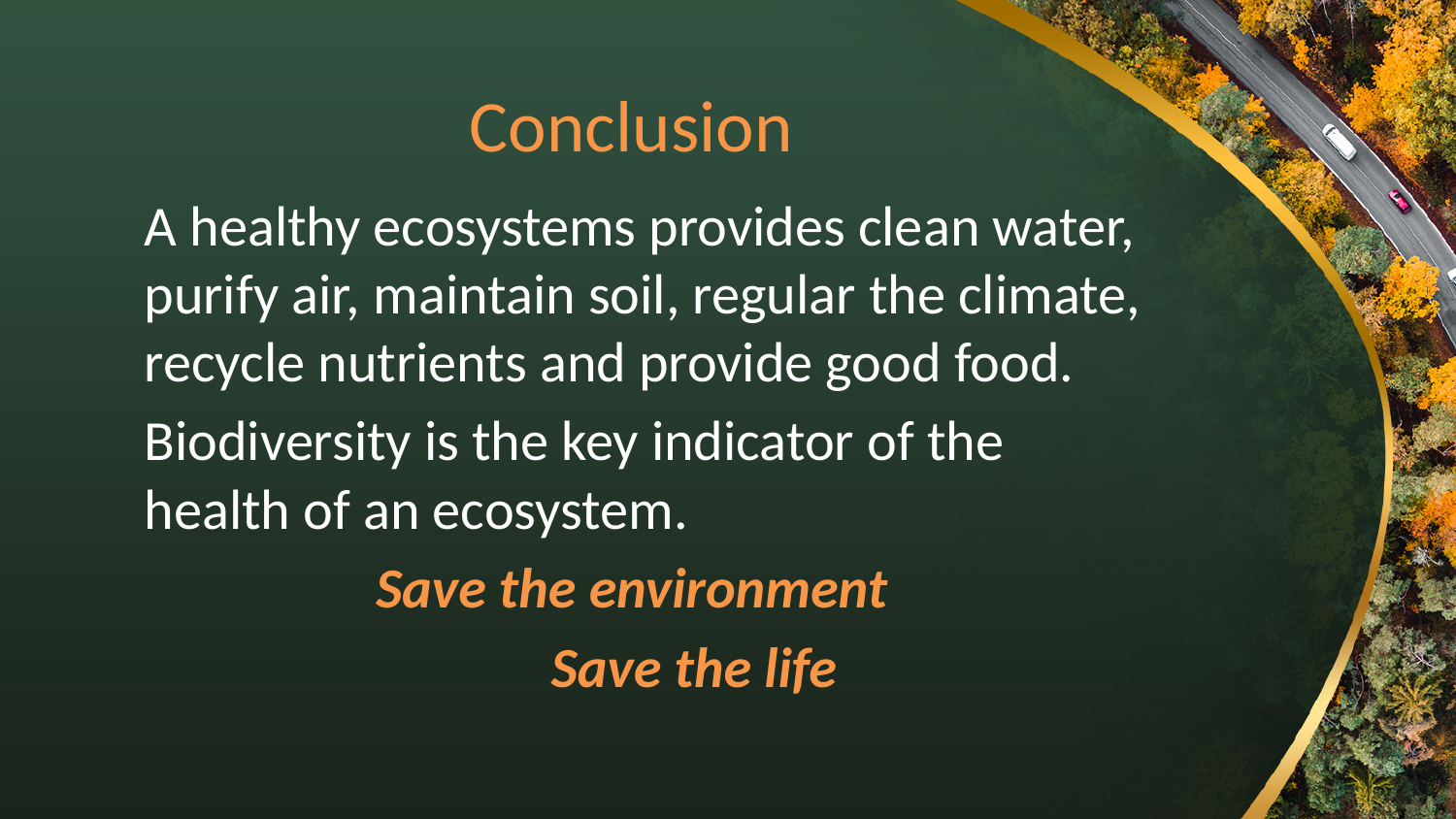

# Conclusion
	A healthy ecosystems provides clean water, purify air, maintain soil, regular the climate, recycle nutrients and provide good food.
	Biodiversity is the key indicator of the health of an ecosystem.
	                  Save the environment
			         Save the life